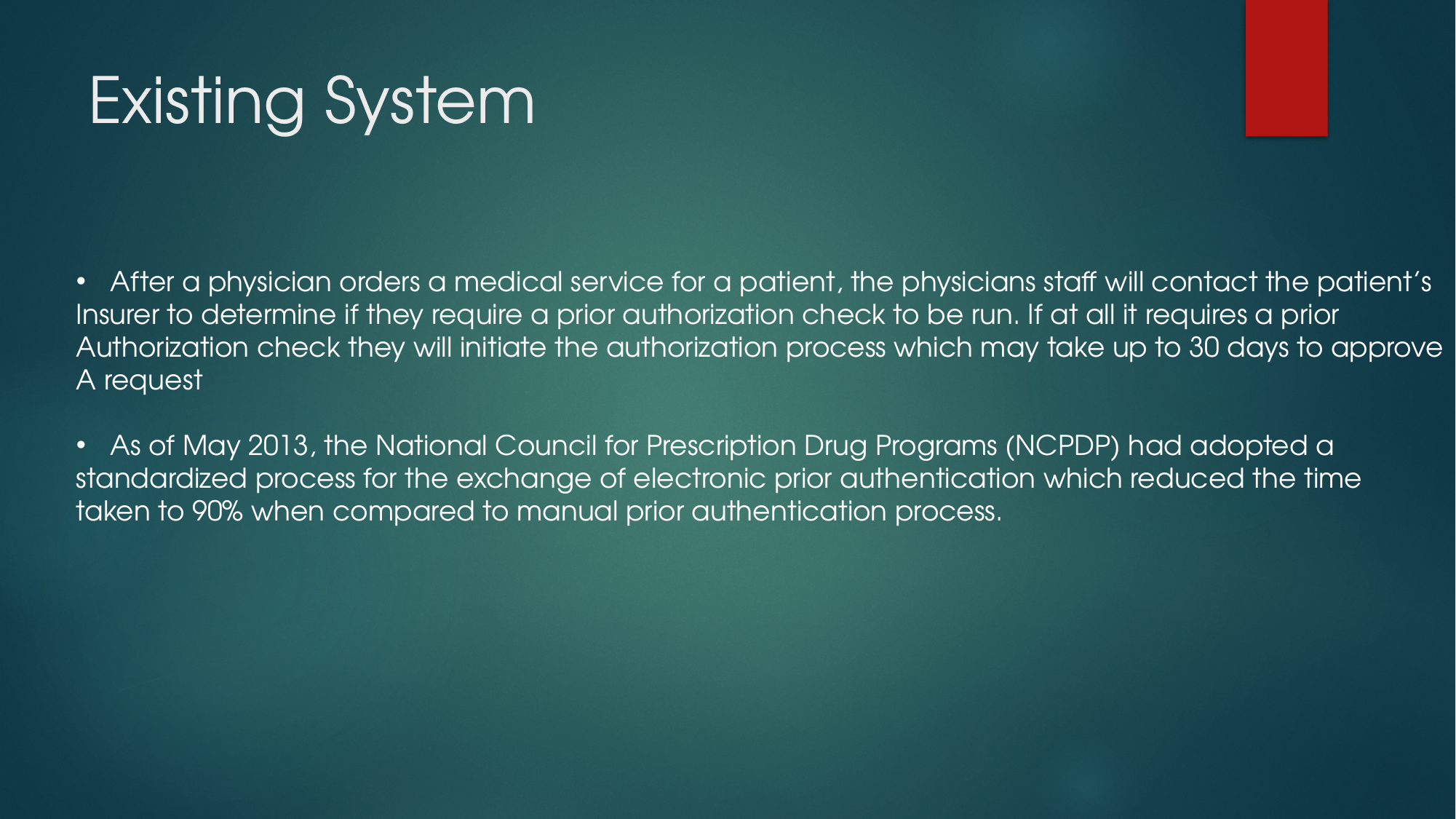

# Existing System
After a physician orders a medical service for a patient, the physicians staff will contact the patient’s
Insurer to determine if they require a prior authorization check to be run. If at all it requires a prior
Authorization check they will initiate the authorization process which may take up to 30 days to approve
A request

As of May 2013, the National Council for Prescription Drug Programs (NCPDP) had adopted a
standardized process for the exchange of electronic prior authentication which reduced the time
taken to 90% when compared to manual prior authentication process.